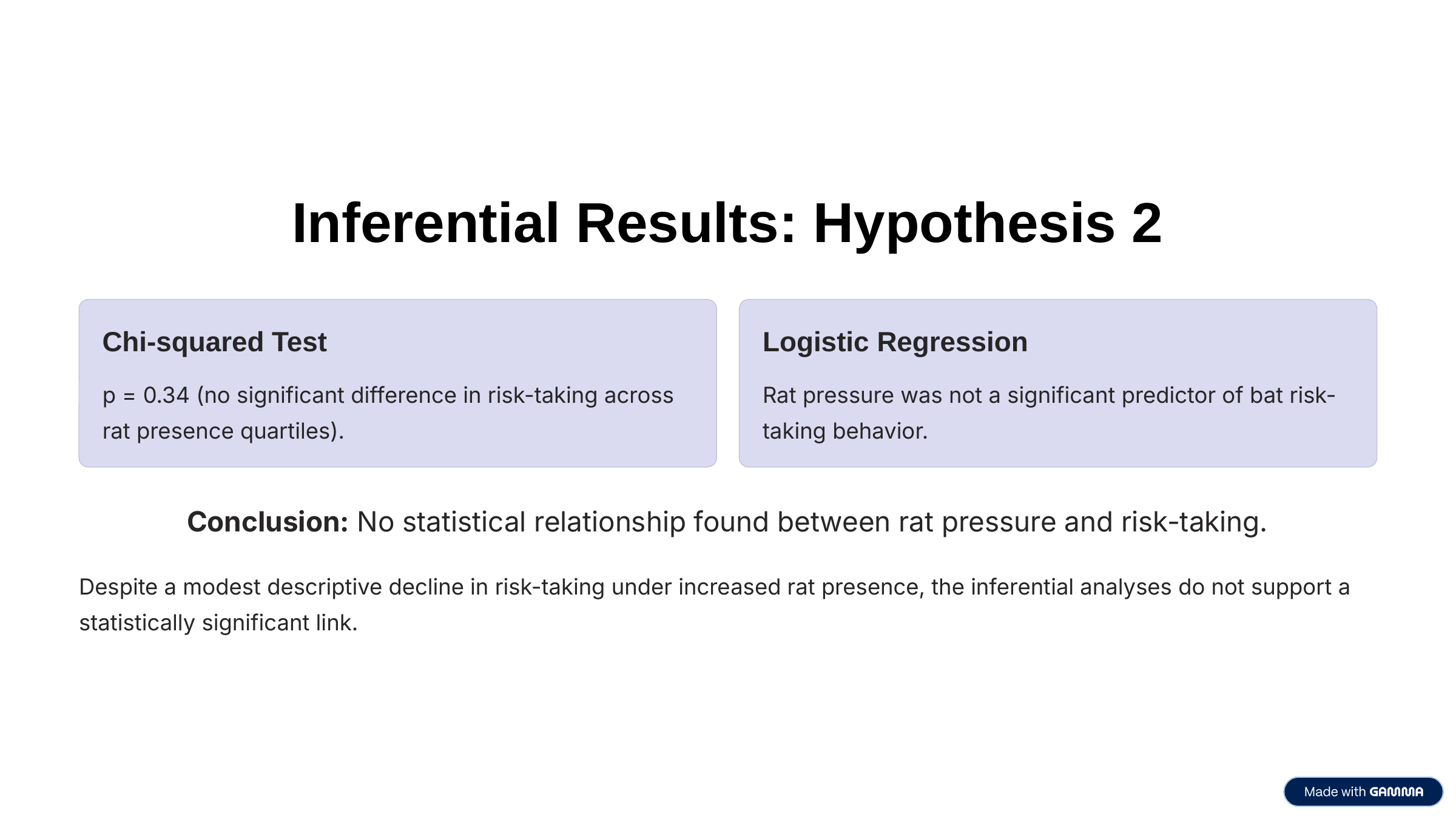

Inferential Results: Hypothesis 2

Chi-squared Test
Logistic Regression
p = 0.34 (no significant difference in risk-taking across rat presence quartiles).
Rat pressure was not a significant predictor of bat risk-taking behavior.
Conclusion: No statistical relationship found between rat pressure and risk-taking.
Despite a modest descriptive decline in risk-taking under increased rat presence, the inferential analyses do not support a statistically significant link.